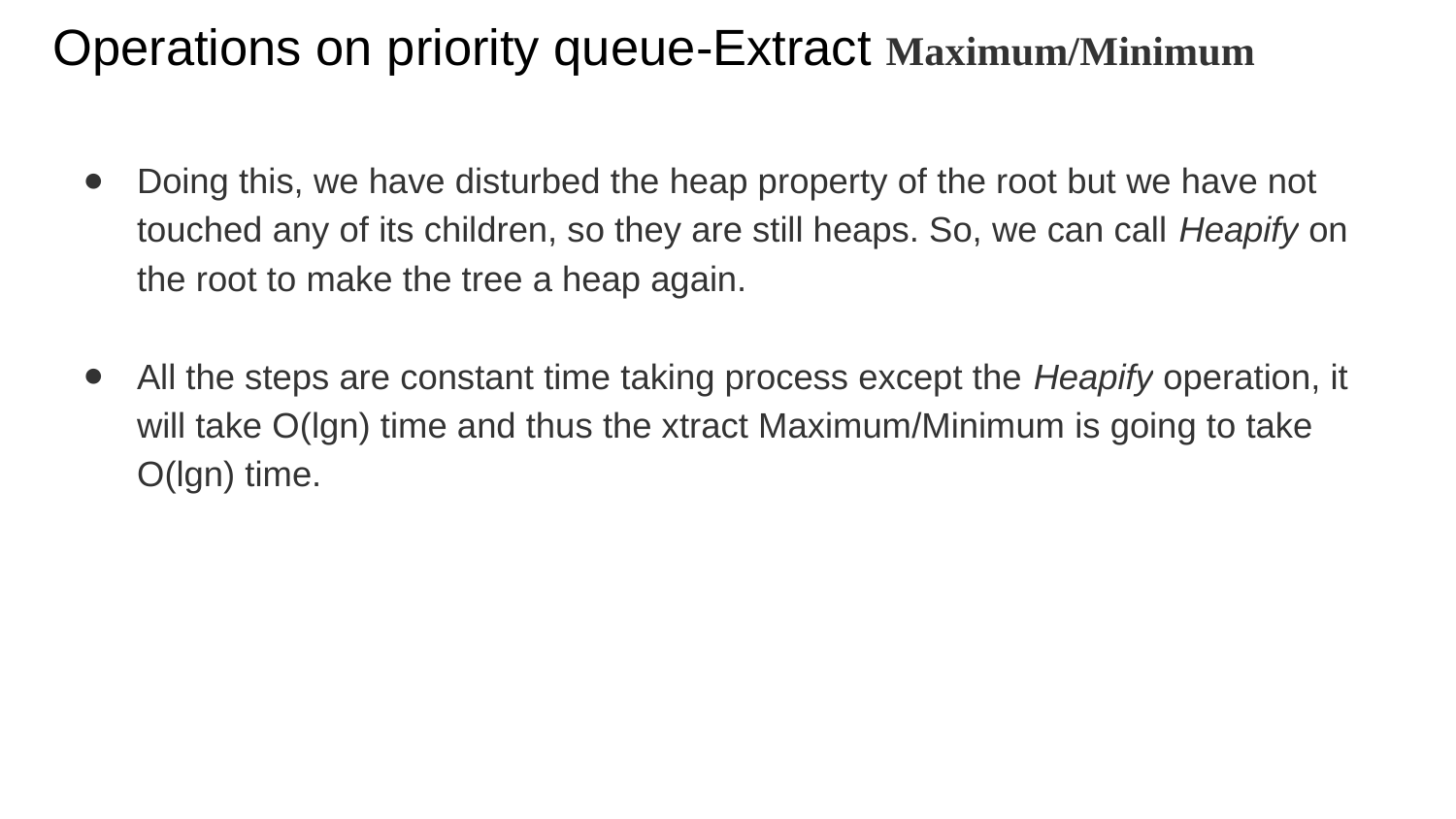

# Operations on priority queue-Extract Maximum/Minimum

Doing this, we have disturbed the heap property of the root but we have not touched any of its children, so they are still heaps. So, we can call Heapify on the root to make the tree a heap again.

All the steps are constant time taking process except the Heapify operation, it will take O(lgn) time and thus the xtract Maximum/Minimum is going to take O(lgn) time.